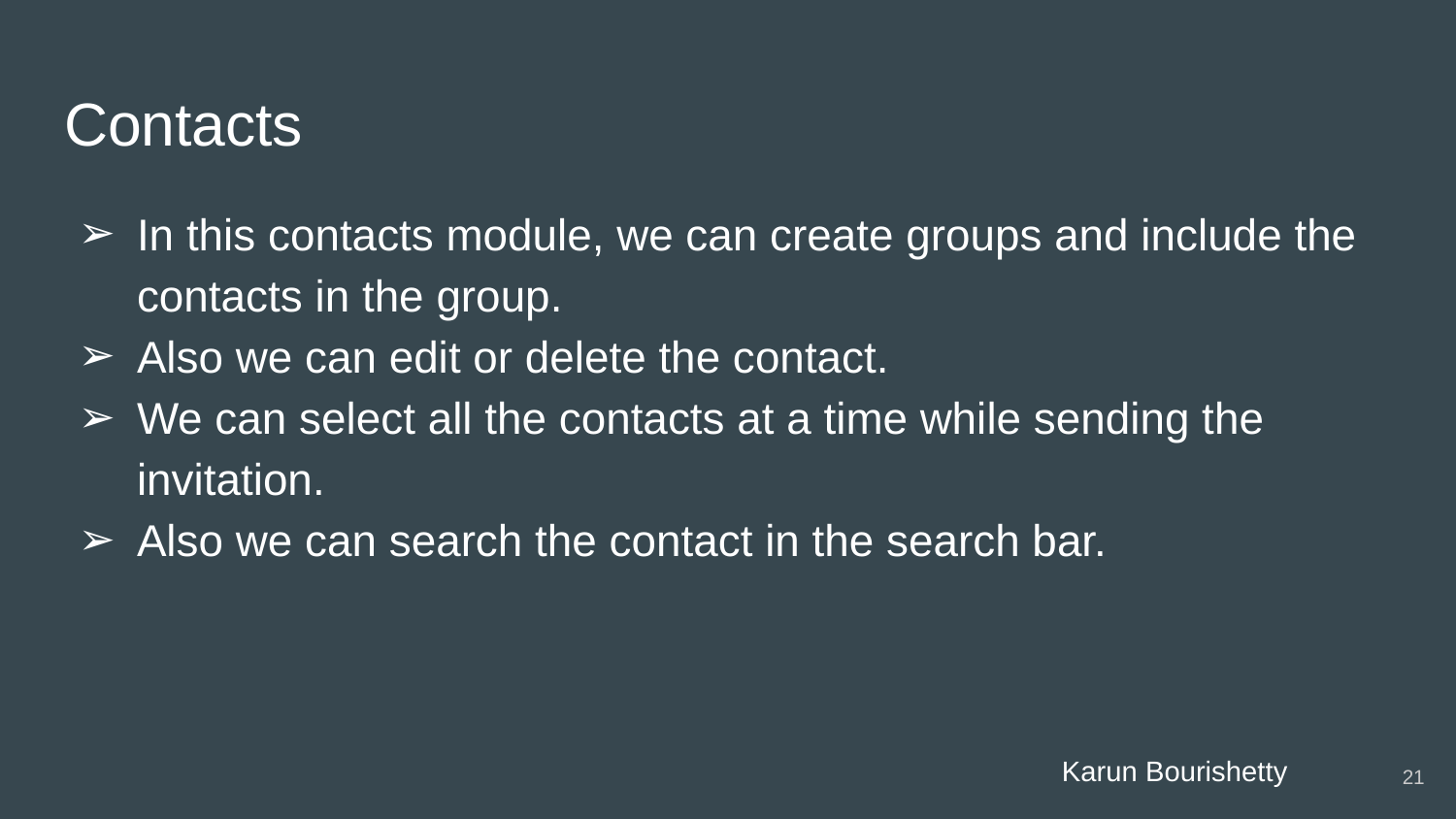

# Contacts
In this contacts module, we can create groups and include the contacts in the group.
Also we can edit or delete the contact.
We can select all the contacts at a time while sending the invitation.
Also we can search the contact in the search bar.
Karun Bourishetty
21